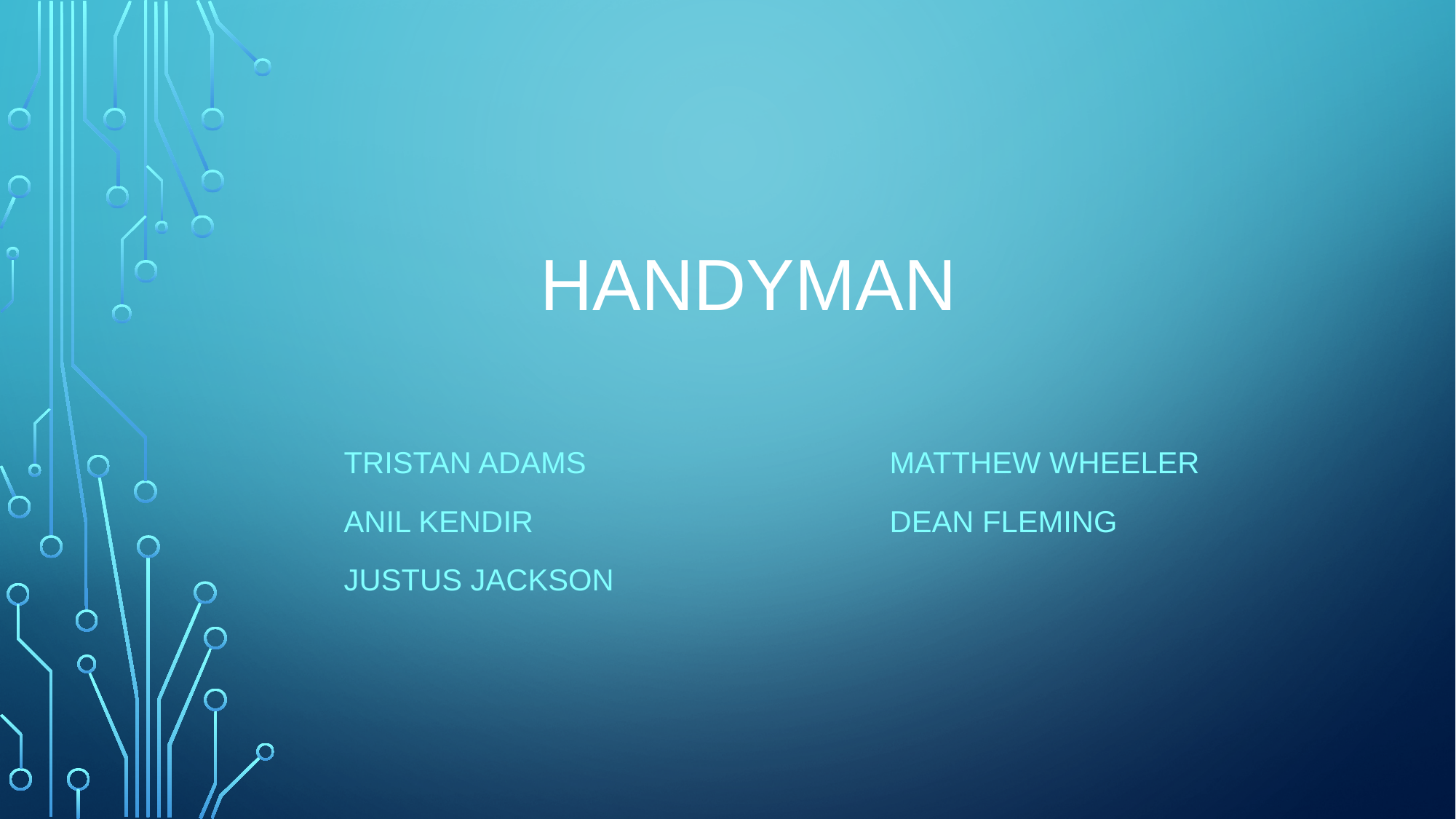

# Handyman
	Tristan Adams			matthew wheeler
	Anil Kendir				dean fleming
	Justus jackson